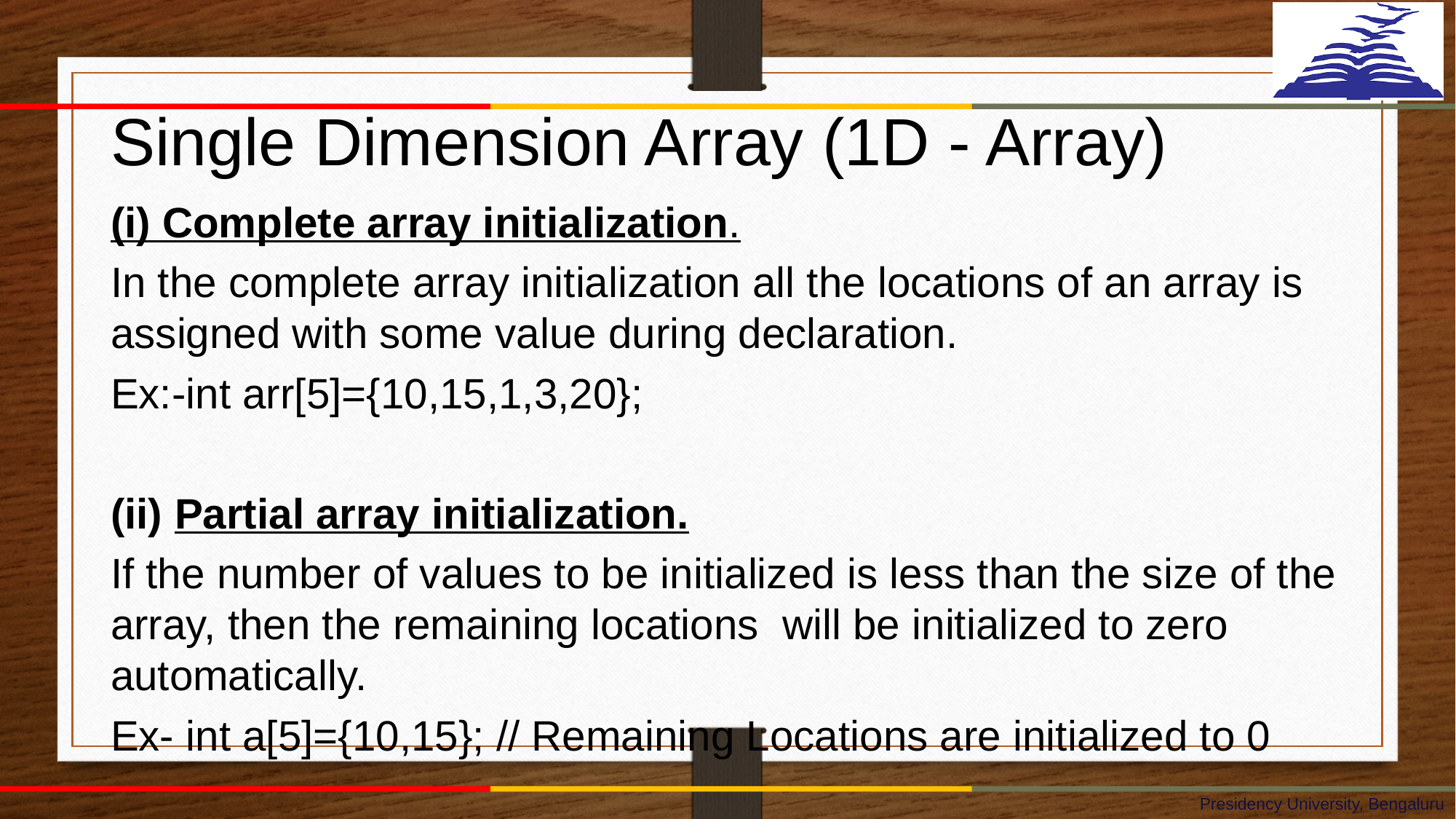

Single Dimension Array (1D - Array)
(i) Complete array initialization.
In the complete array initialization all the locations of an array is assigned with some value during declaration.
Ex:-int arr[5]={10,15,1,3,20};

(ii) Partial array initialization.
If the number of values to be initialized is less than the size of the array, then the remaining locations  will be initialized to zero automatically.
Ex- int a[5]={10,15}; // Remaining Locations are initialized to 0